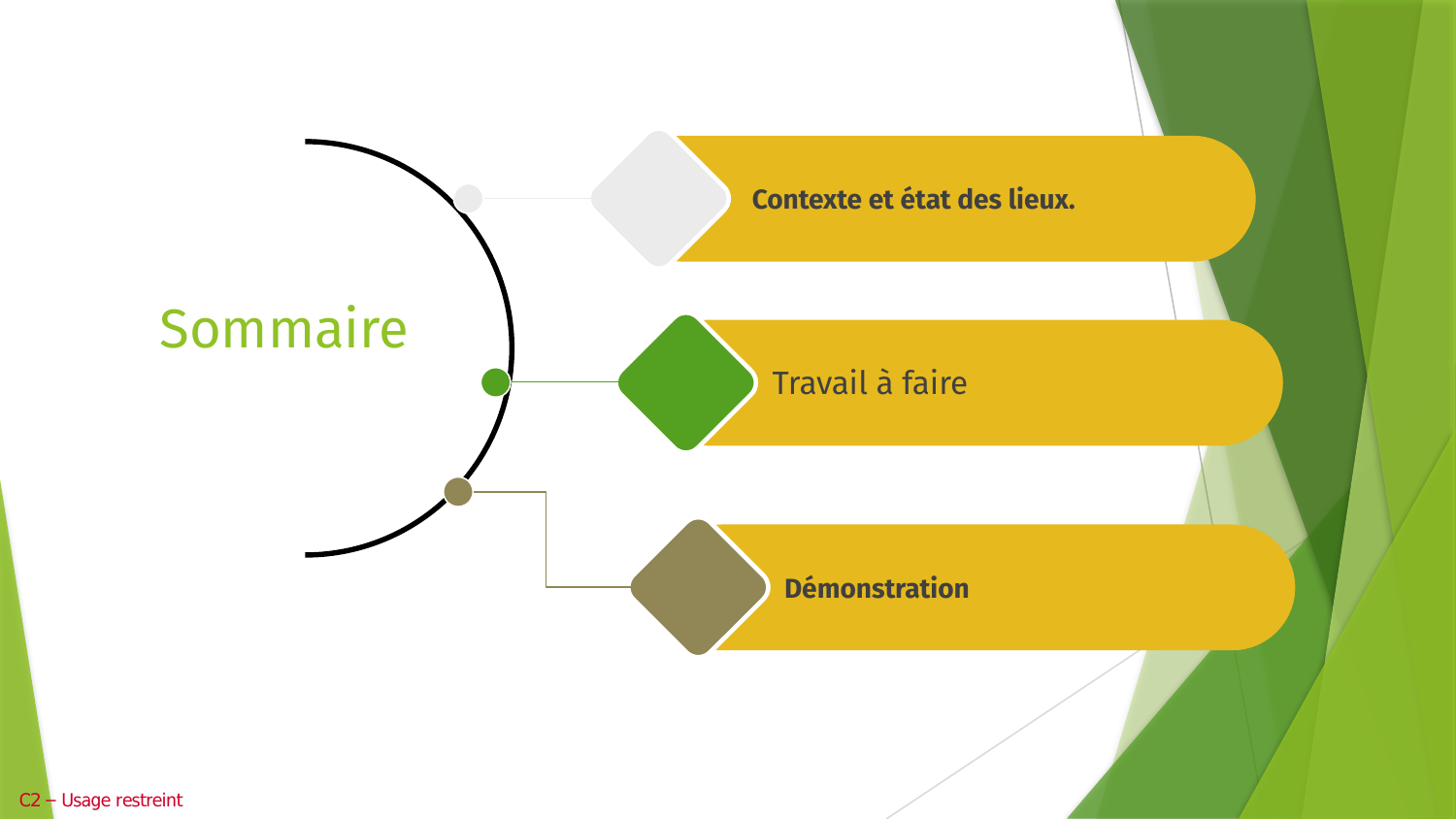

# 01

02

Contexte et état des lieux.
Sommaire

03

Travail à faire

04
Démonstration